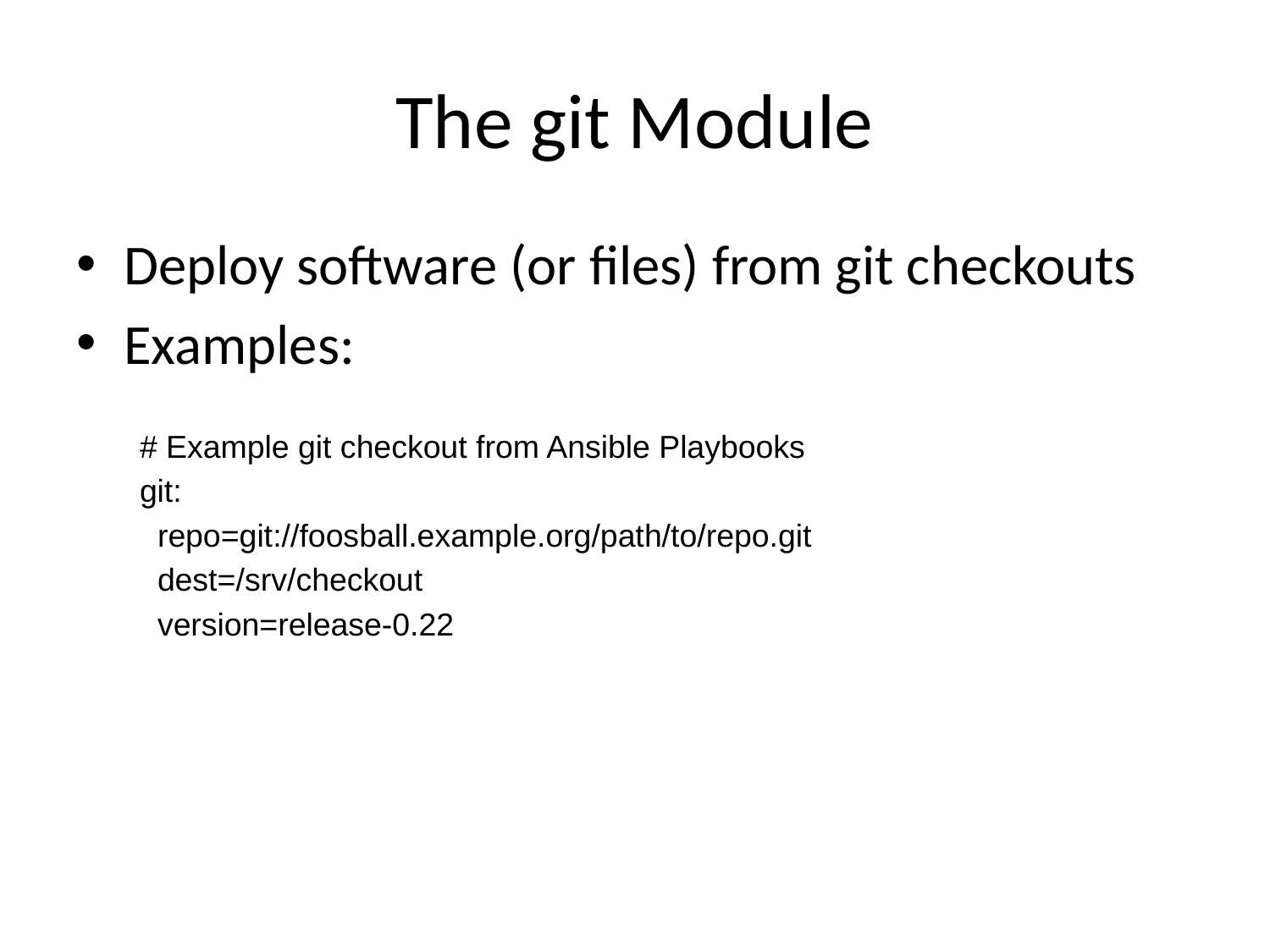

# The git Module
Deploy software (or files) from git checkouts
Examples:

# Example git checkout from Ansible Playbooks
git:
  repo=git://foosball.example.org/path/to/repo.git
  dest=/srv/checkout
  version=release-0.22